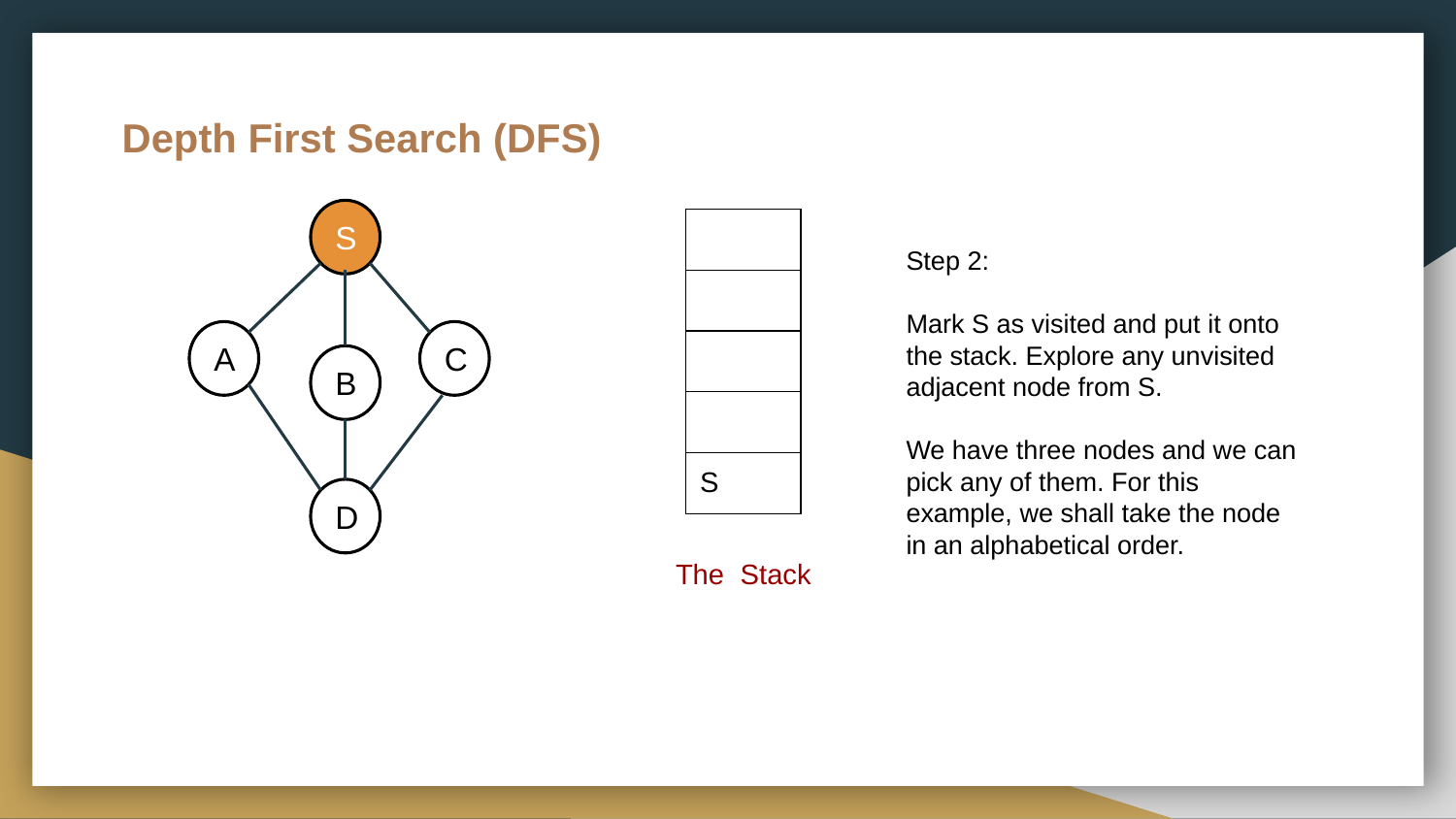

# Depth First Search (DFS)
S
|  |
| --- |
|  |
|  |
|  |
| S |
Step 2:

Mark S as visited and put it onto the stack. Explore any unvisited adjacent node from S.

We have three nodes and we can pick any of them. For this example, we shall take the node in an alphabetical order.
A
C
B
D
The  Stack